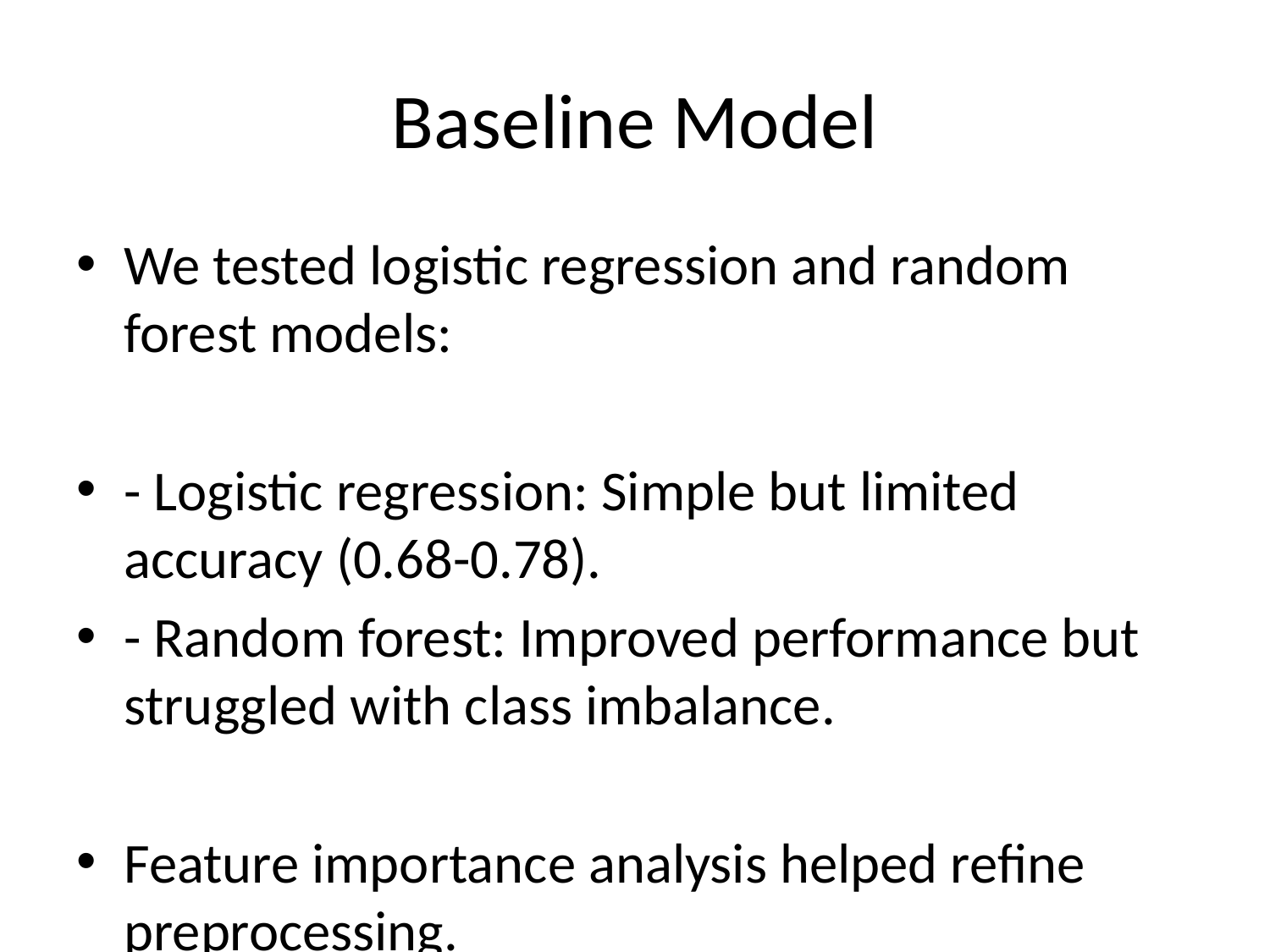

# Baseline Model
We tested logistic regression and random forest models:

- Logistic regression: Simple but limited accuracy (0.68-0.78).
- Random forest: Improved performance but struggled with class imbalance.

Feature importance analysis helped refine preprocessing.